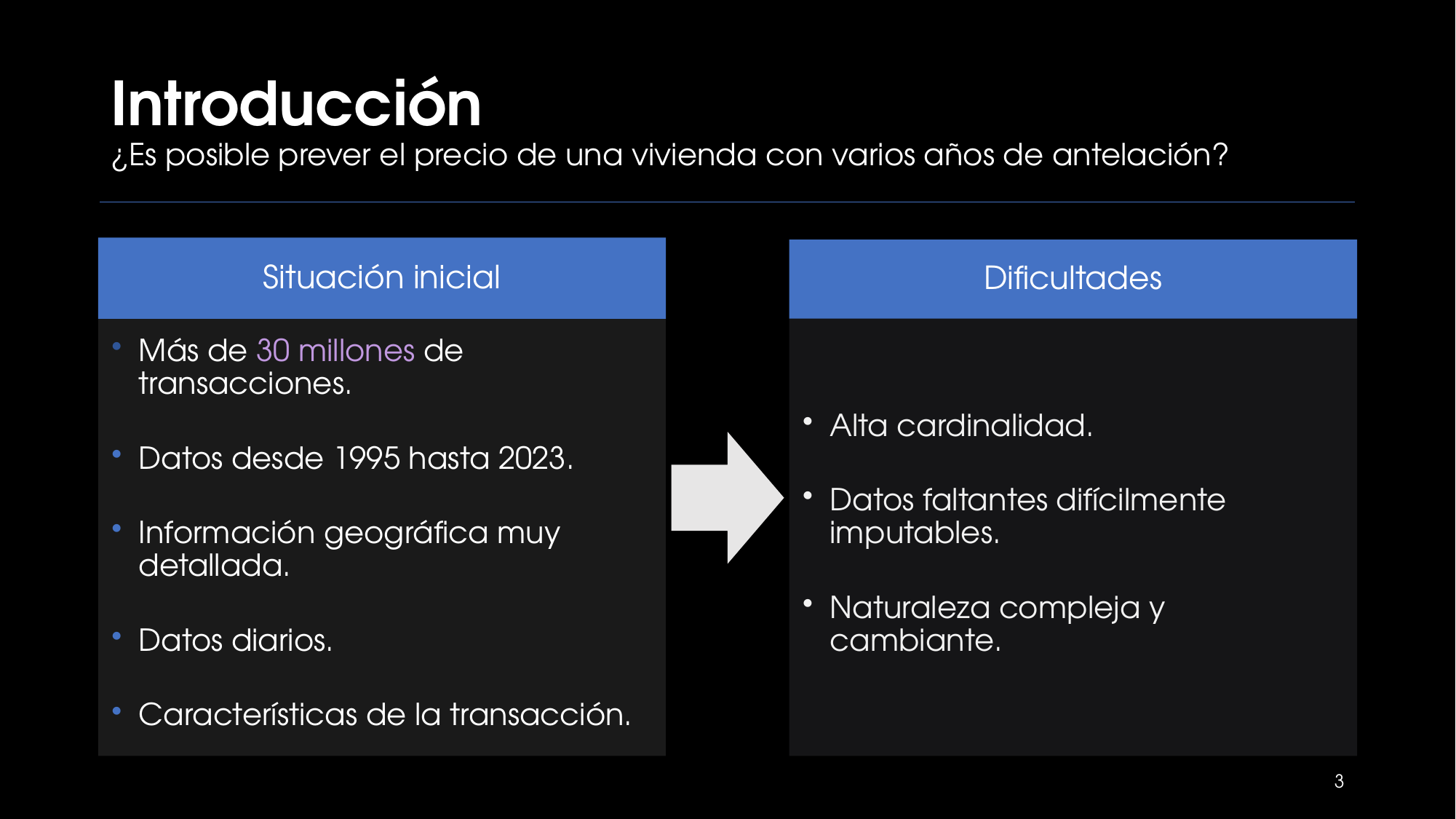

# Introducción ¿Es posible prever el precio de una vivienda con varios años de antelación?
Situación inicial
Dificultades
Más de 30 millones de transacciones.

Datos desde 1995 hasta 2023.

Información geográfica muy detallada.

Datos diarios.

Características de la transacción.
Alta cardinalidad.

Datos faltantes difícilmente imputables.

Naturaleza compleja y cambiante.

3